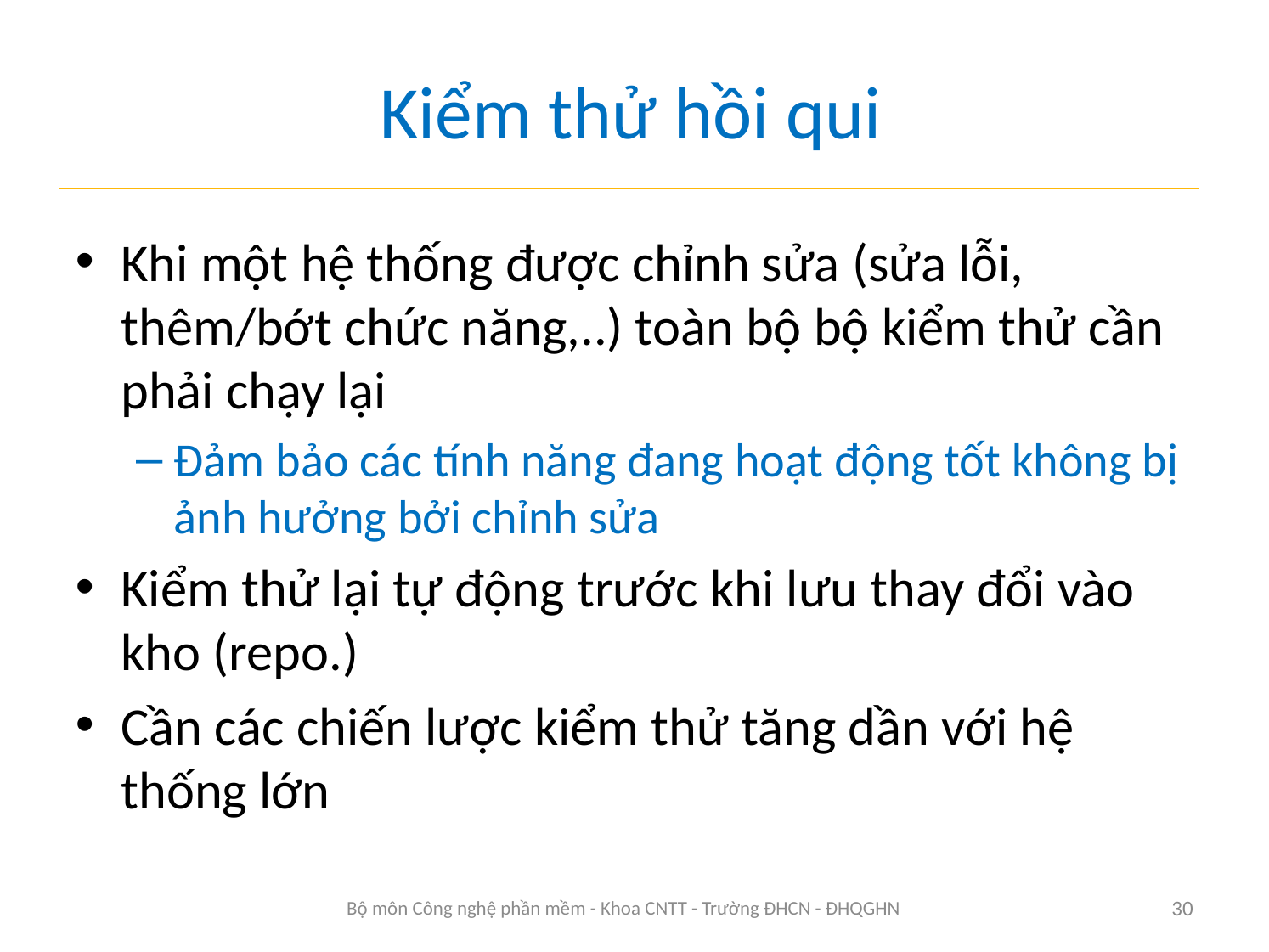

# Kiểm thử hồi qui
Khi một hệ thống được chỉnh sửa (sửa lỗi, thêm/bớt chức năng,..) toàn bộ bộ kiểm thử cần phải chạy lại
Đảm bảo các tính năng đang hoạt động tốt không bị ảnh hưởng bởi chỉnh sửa
Kiểm thử lại tự động trước khi lưu thay đổi vào kho (repo.)
Cần các chiến lược kiểm thử tăng dần với hệ thống lớn
Bộ môn Công nghệ phần mềm - Khoa CNTT - Trường ĐHCN - ĐHQGHN
30